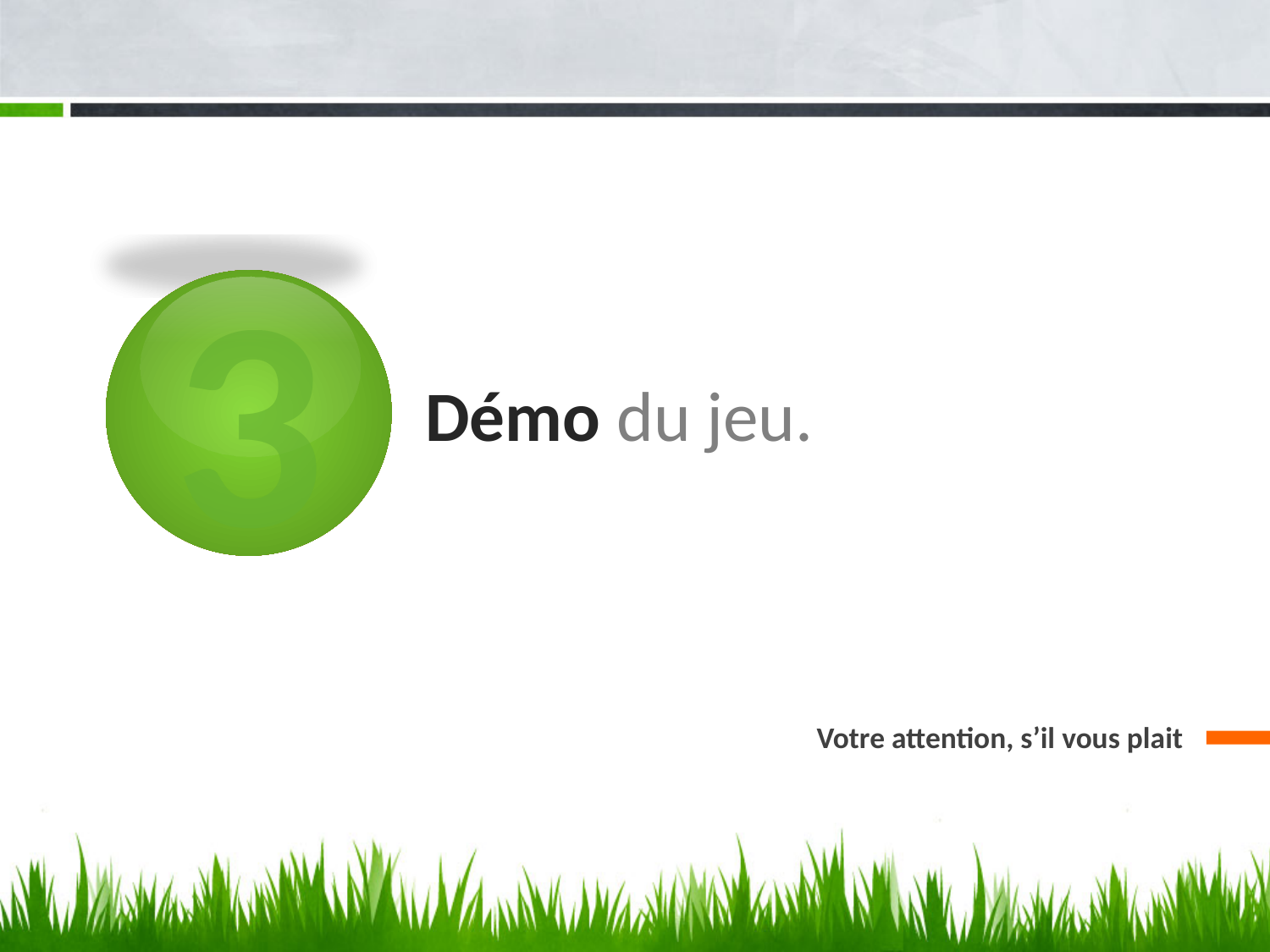

3

# Démo du jeu.
Votre attention, s’il vous plait